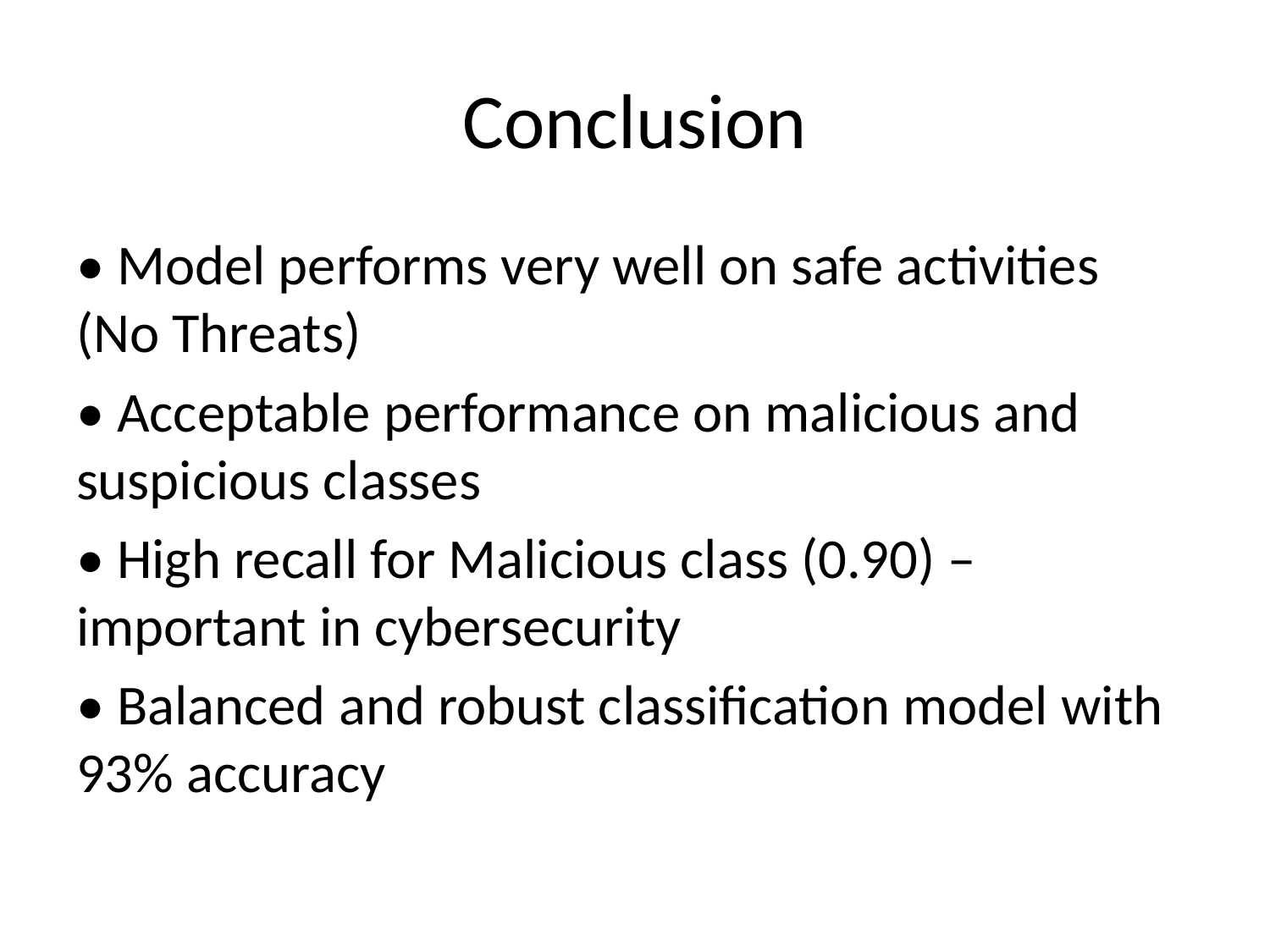

# Conclusion
• Model performs very well on safe activities (No Threats)
• Acceptable performance on malicious and suspicious classes
• High recall for Malicious class (0.90) – important in cybersecurity
• Balanced and robust classification model with 93% accuracy